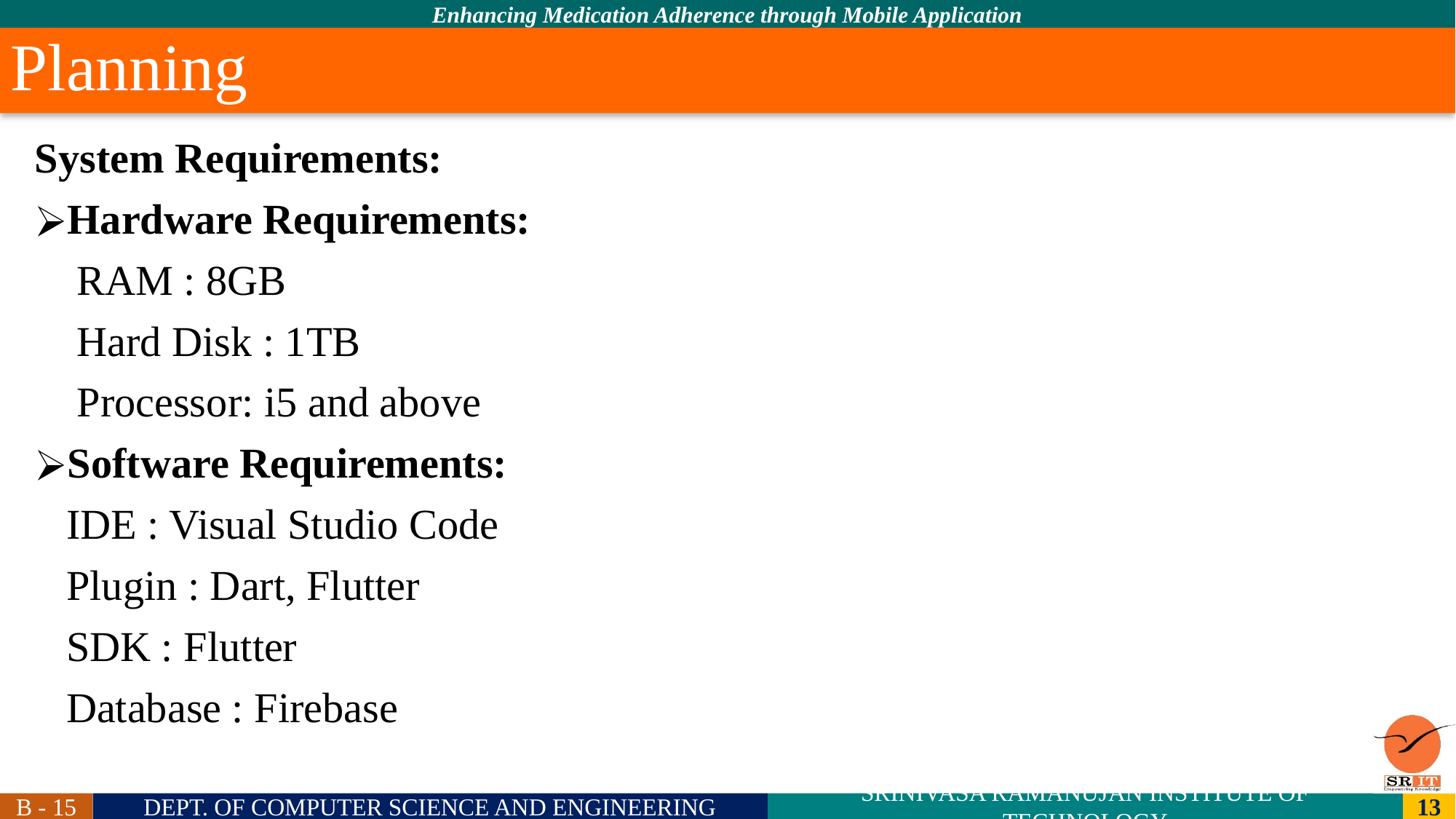

Planning
System Requirements:
Hardware Requirements:
    RAM : 8GB
    Hard Disk : 1TB
    Processor: i5 and above
Software Requirements:
   IDE : Visual Studio Code
   Plugin : Dart, Flutter
   SDK : Flutter
   Database : Firebase